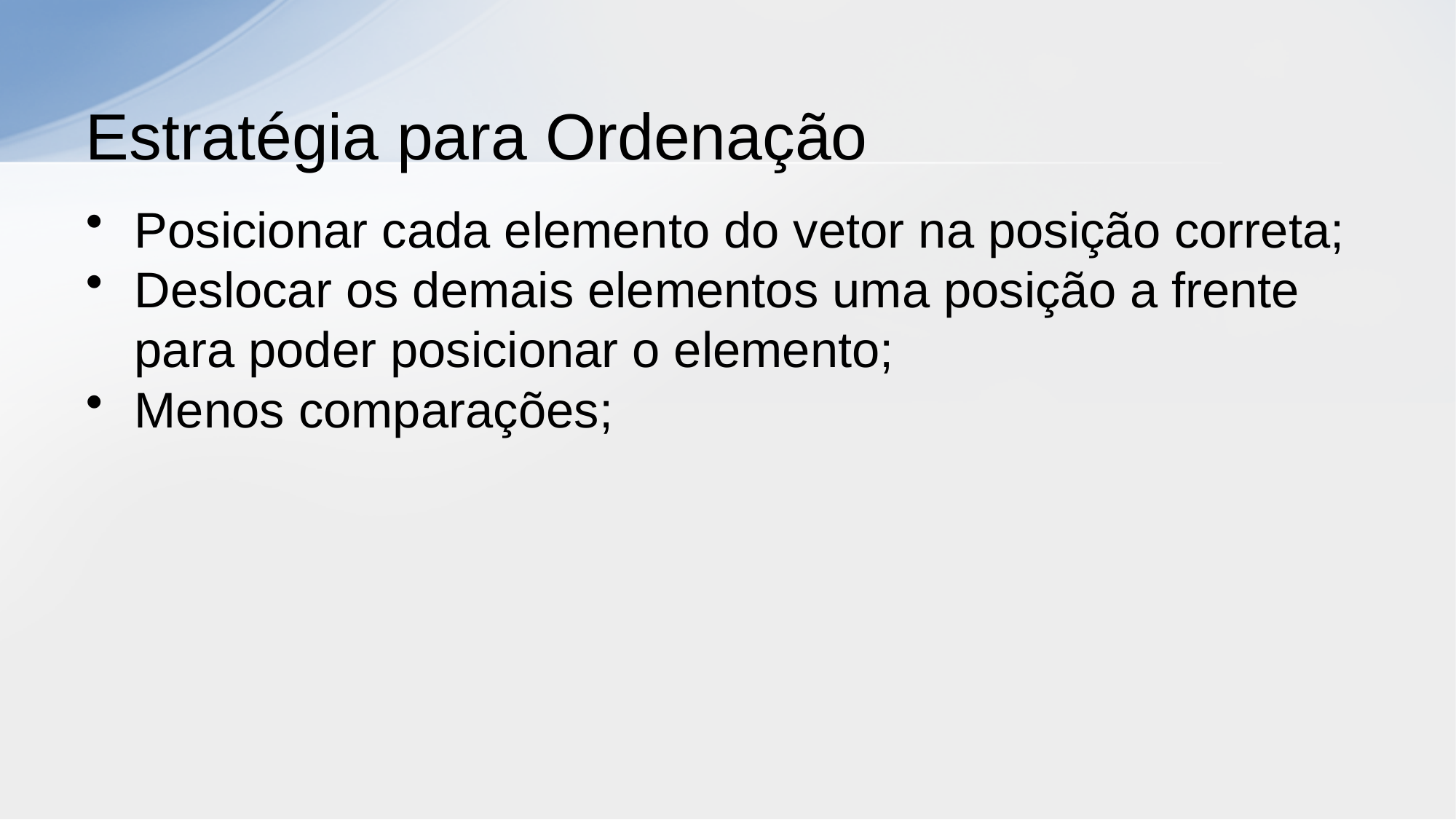

# Estratégia para Ordenação
Posicionar cada elemento do vetor na posição correta;
Deslocar os demais elementos uma posição a frente para poder posicionar o elemento;
Menos comparações;